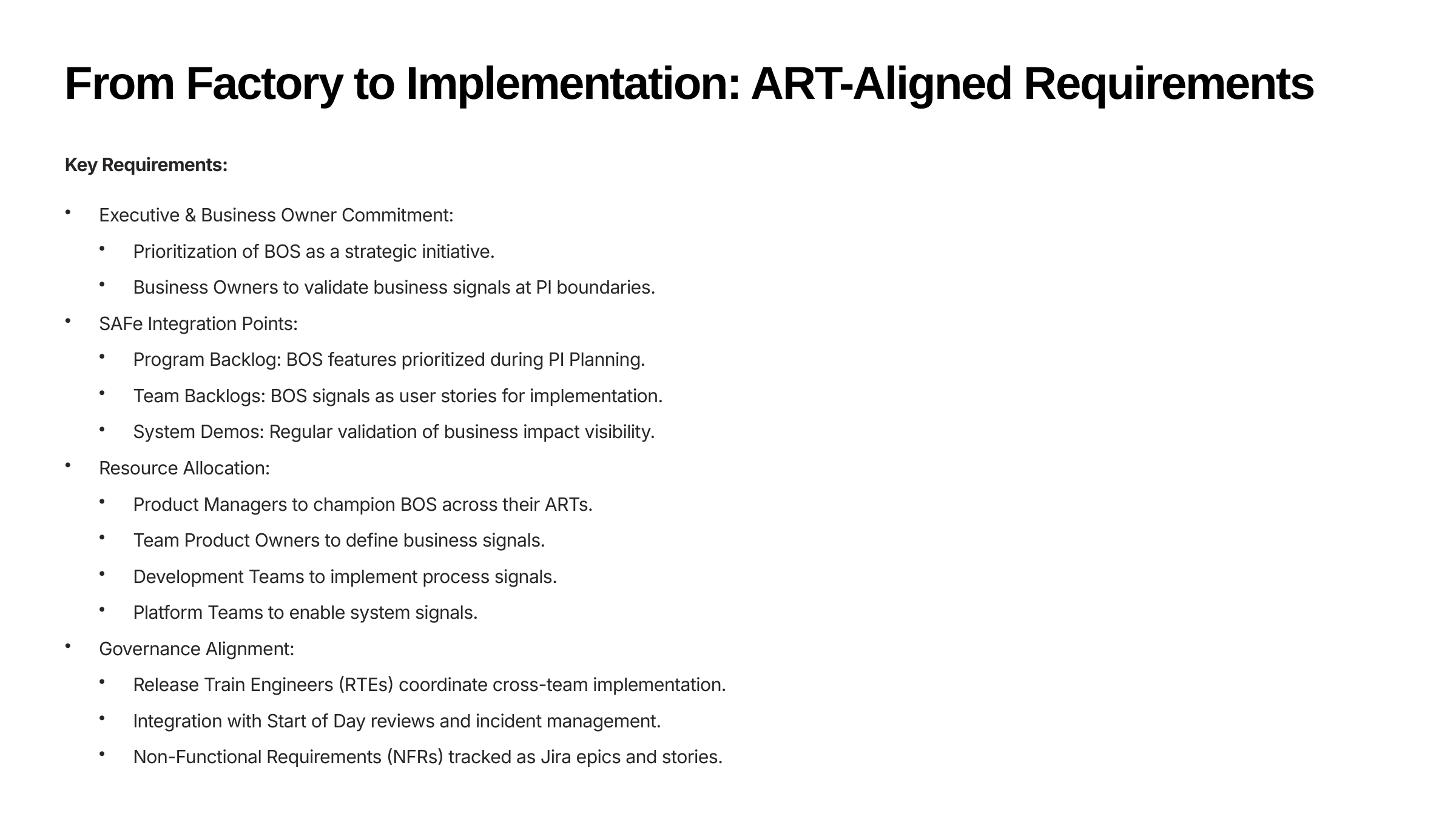

From Factory to Implementation: ART-Aligned Requirements
Key Requirements:
Executive & Business Owner Commitment:
Prioritization of BOS as a strategic initiative.
Business Owners to validate business signals at PI boundaries.
SAFe Integration Points:
Program Backlog: BOS features prioritized during PI Planning.
Team Backlogs: BOS signals as user stories for implementation.
System Demos: Regular validation of business impact visibility.
Resource Allocation:
Product Managers to champion BOS across their ARTs.
Team Product Owners to define business signals.
Development Teams to implement process signals.
Platform Teams to enable system signals.
Governance Alignment:
Release Train Engineers (RTEs) coordinate cross-team implementation.
Integration with Start of Day reviews and incident management.
Non-Functional Requirements (NFRs) tracked as Jira epics and stories.